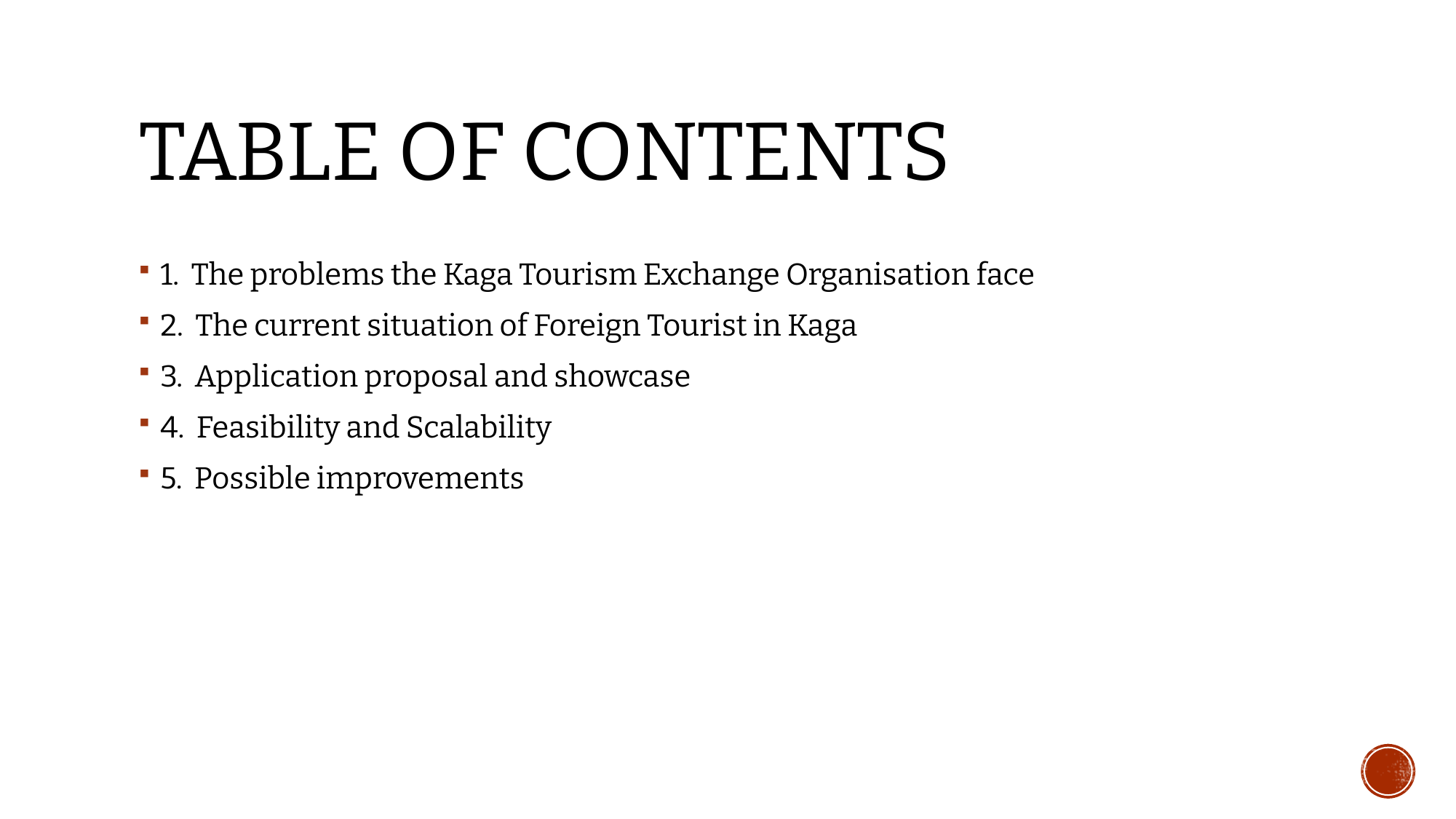

# Table of Contents
1.  The problems the Kaga Tourism Exchange Organisation face
2.  The current situation of Foreign Tourist in Kaga
3.  Application proposal and showcase
4.  Feasibility and Scalability
5.  Possible improvements